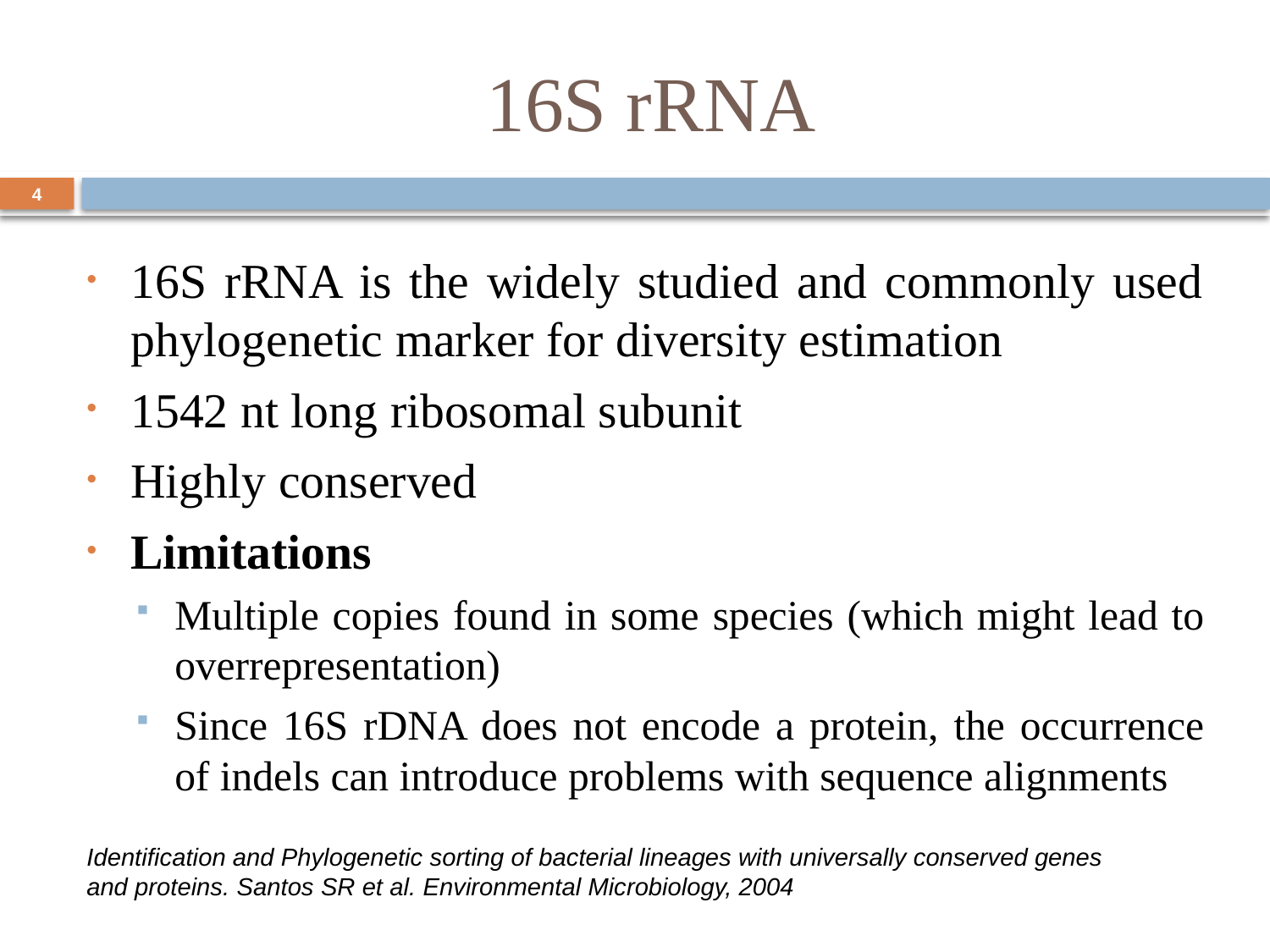

# 16S rRNA
4
16S rRNA is the widely studied and commonly used phylogenetic marker for diversity estimation
1542 nt long ribosomal subunit
Highly conserved
Limitations
Multiple copies found in some species (which might lead to overrepresentation)
Since 16S rDNA does not encode a protein, the occurrence of indels can introduce problems with sequence alignments

Identification and Phylogenetic sorting of bacterial lineages with universally conserved genes and proteins. Santos SR et al. Environmental Microbiology, 2004